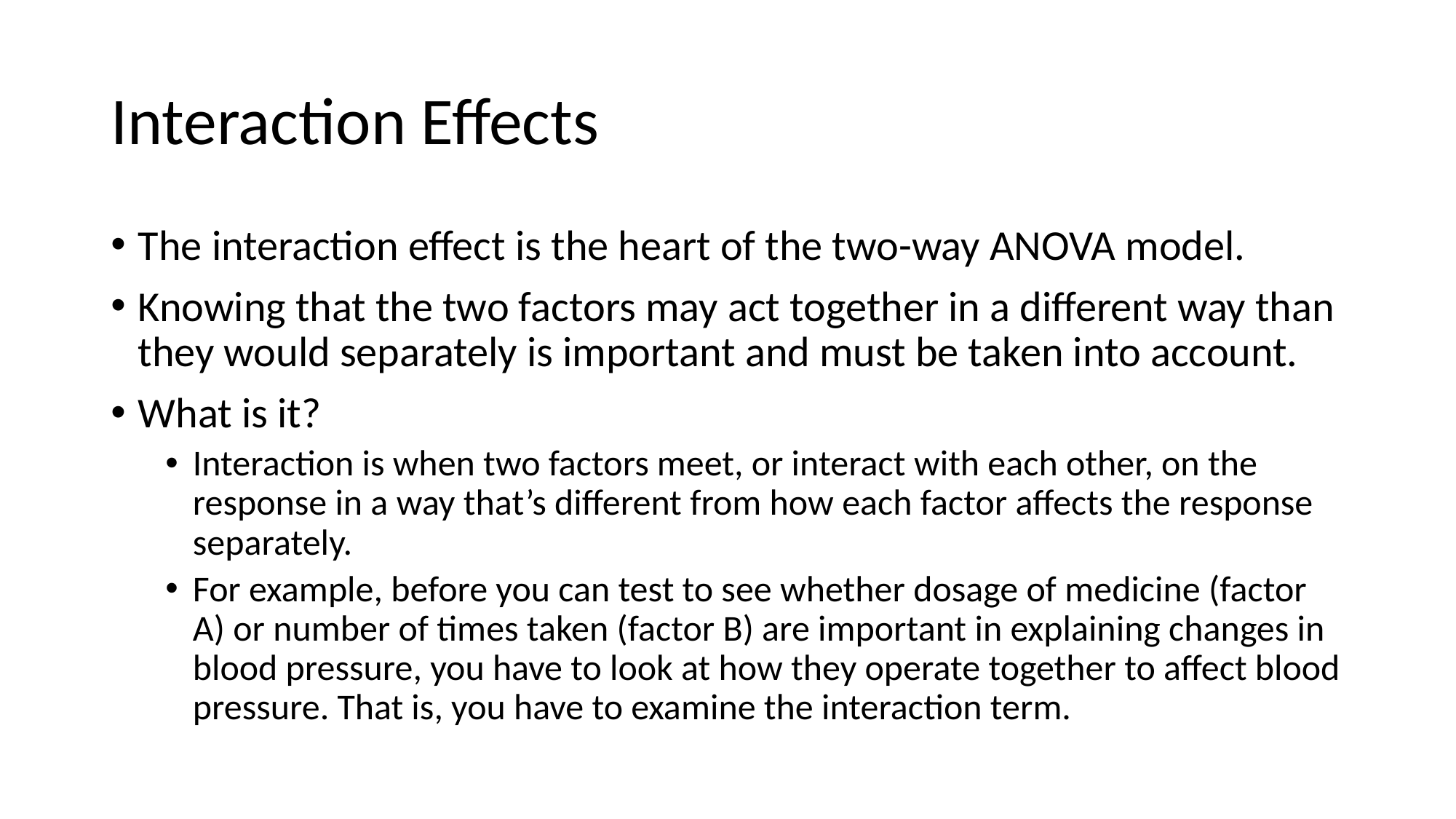

# Interaction Effects
The interaction effect is the heart of the two-way ANOVA model.
Knowing that the two factors may act together in a different way than they would separately is important and must be taken into account.
What is it?
Interaction is when two factors meet, or interact with each other, on the response in a way that’s different from how each factor affects the response separately.
For example, before you can test to see whether dosage of medicine (factor A) or number of times taken (factor B) are important in explaining changes in blood pressure, you have to look at how they operate together to affect blood pressure. That is, you have to examine the interaction term.